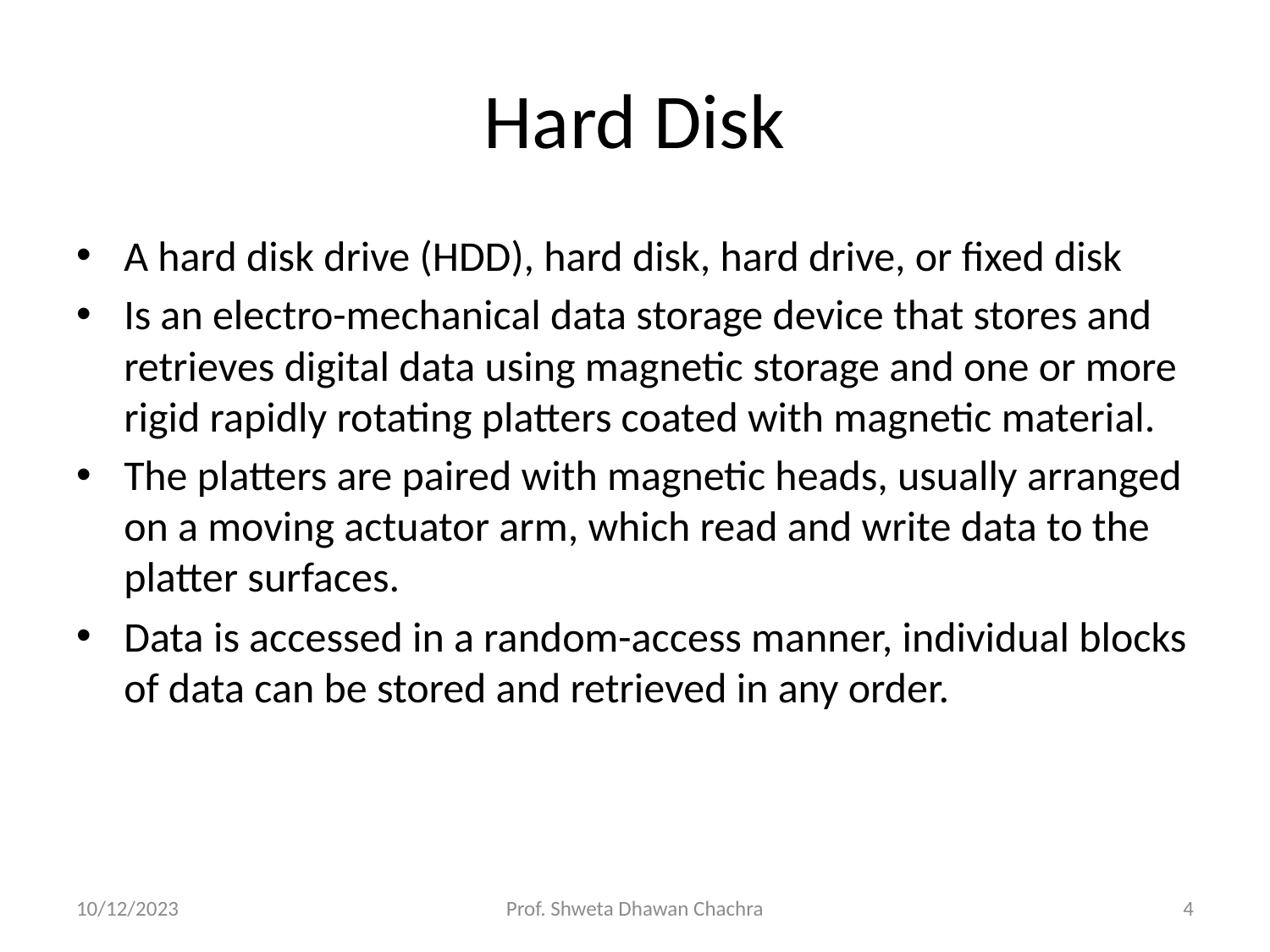

# Hard Disk
A hard disk drive (HDD), hard disk, hard drive, or fixed disk
Is an electro-mechanical data storage device that stores and retrieves digital data using magnetic storage and one or more rigid rapidly rotating platters coated with magnetic material.
The platters are paired with magnetic heads, usually arranged on a moving actuator arm, which read and write data to the platter surfaces.
Data is accessed in a random-access manner, individual blocks of data can be stored and retrieved in any order.
10/12/2023
Prof. Shweta Dhawan Chachra
4